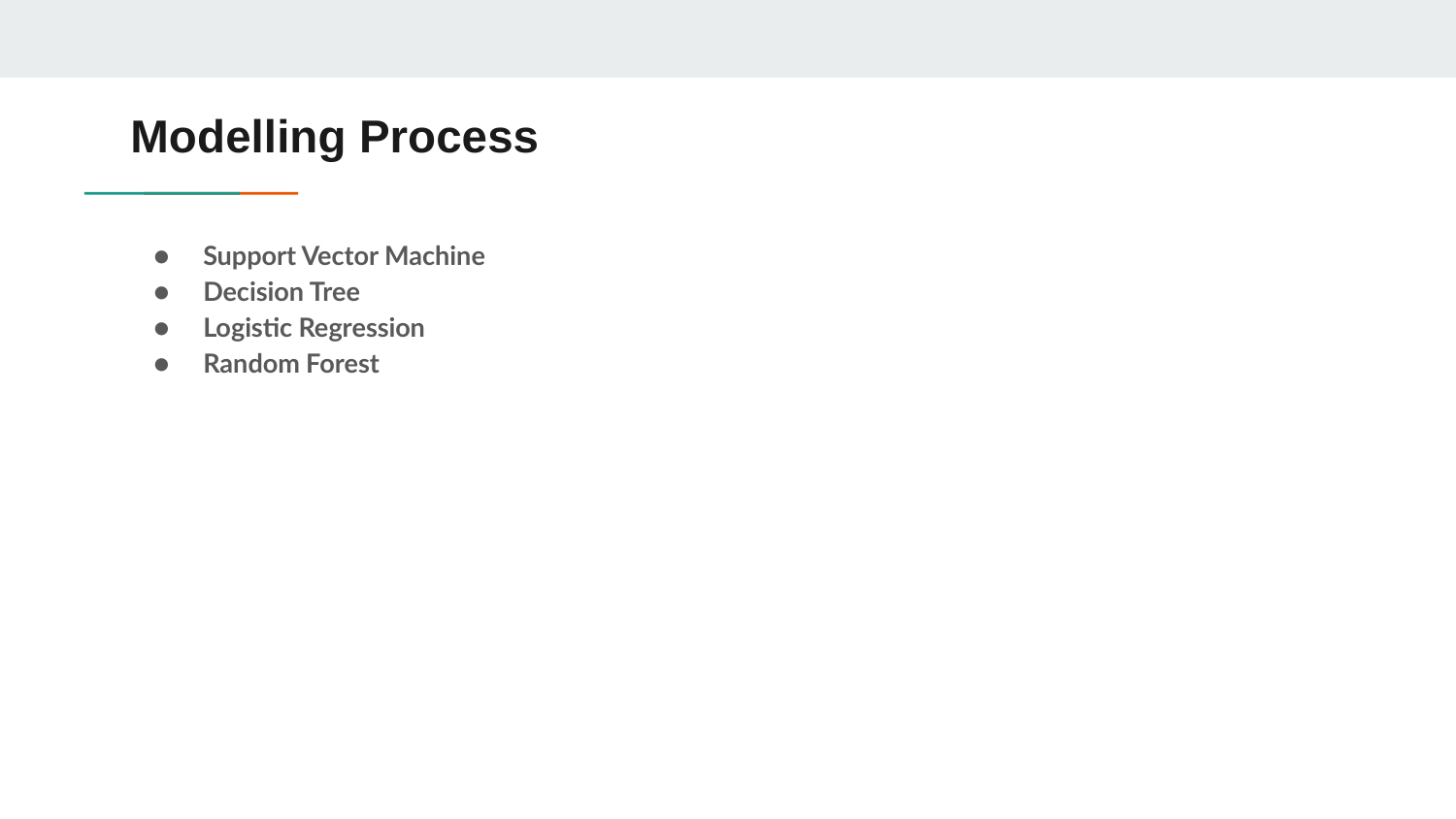

# Modelling Process
Support Vector Machine
Decision Tree
Logistic Regression
Random Forest